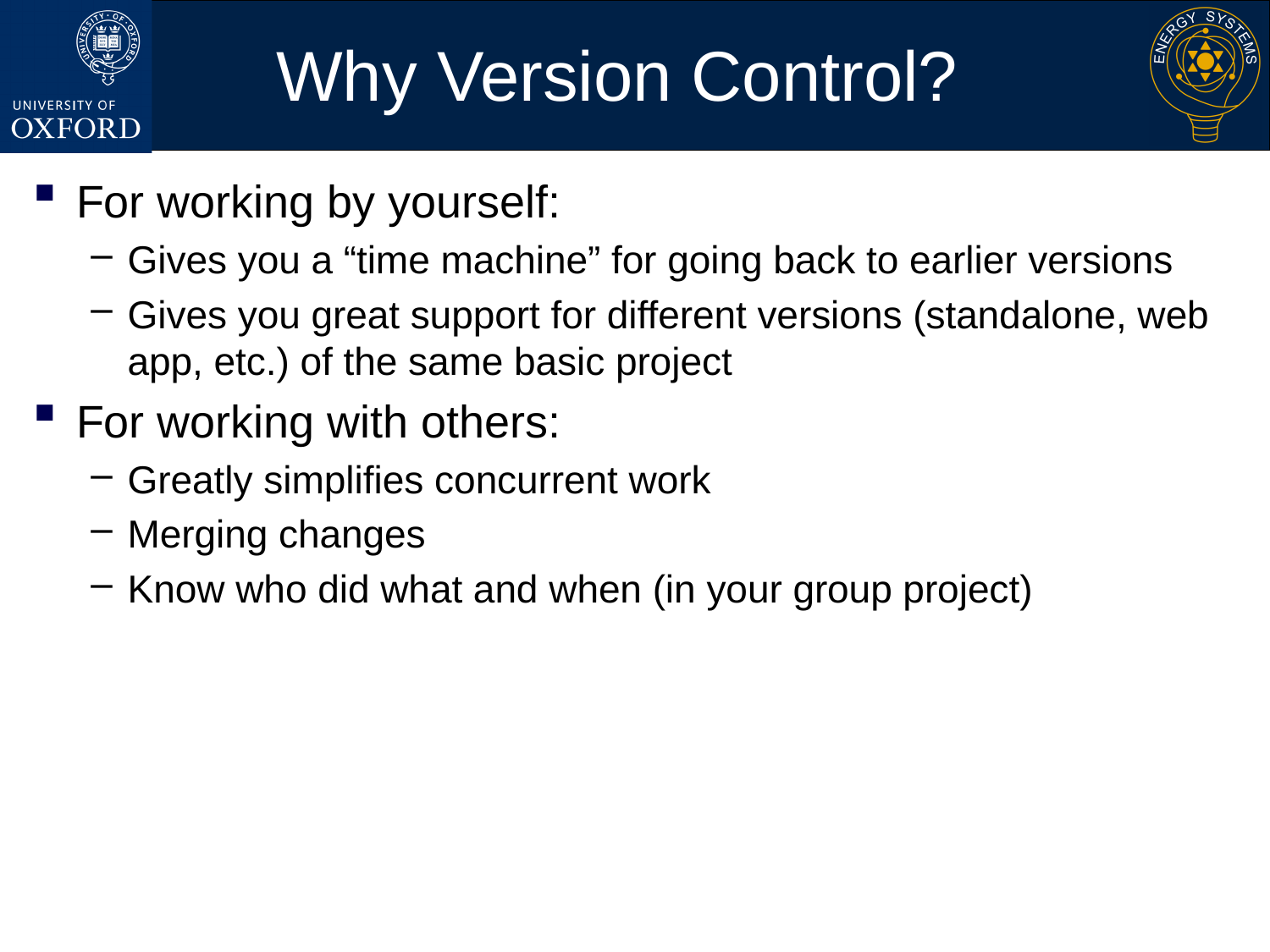

# Why Version Control?
For working by yourself:
Gives you a “time machine” for going back to earlier versions
Gives you great support for different versions (standalone, web app, etc.) of the same basic project
For working with others:
Greatly simplifies concurrent work
Merging changes
Know who did what and when (in your group project)